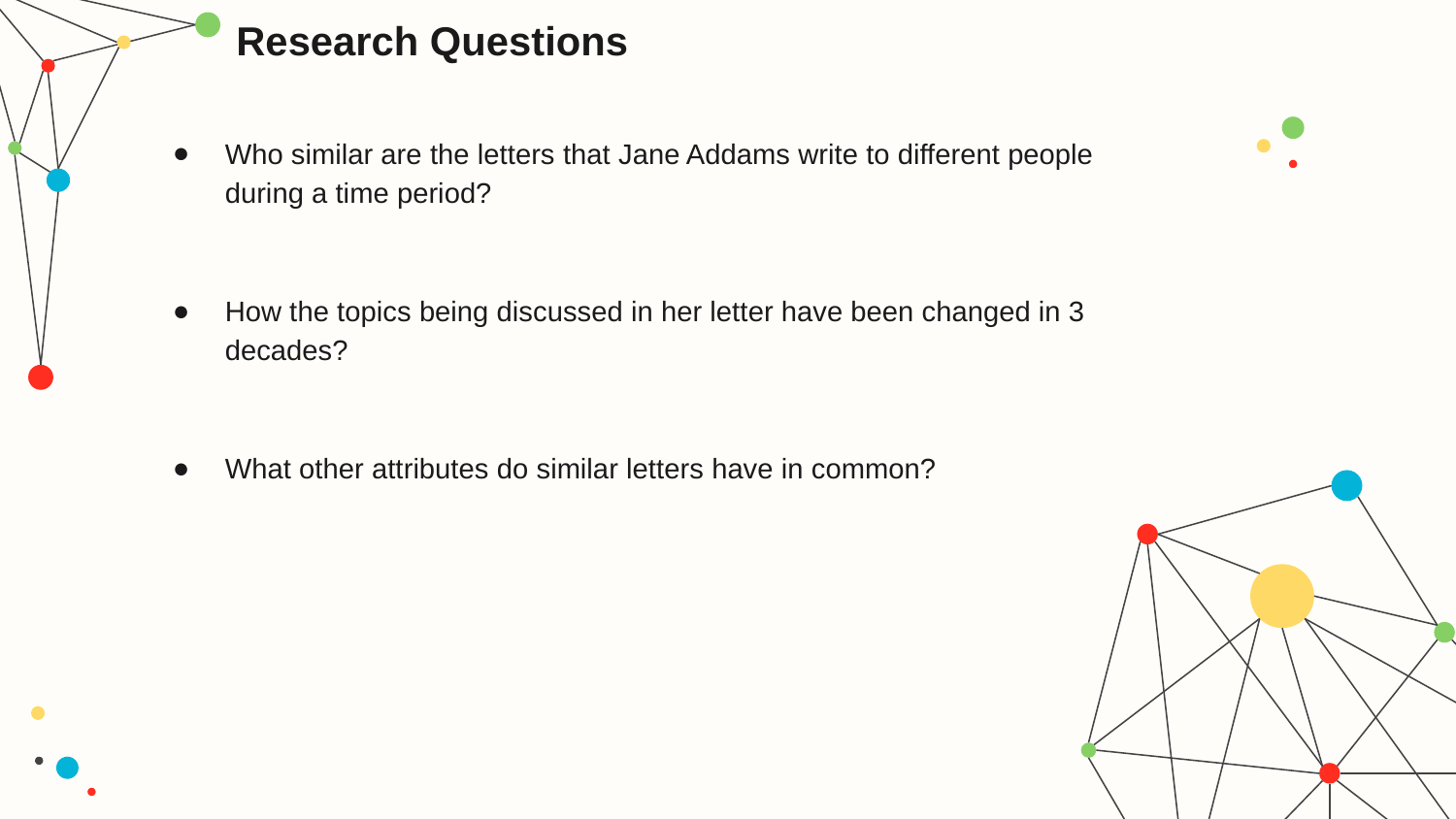

# Research Questions
Who similar are the letters that Jane Addams write to different people during a time period?

How the topics being discussed in her letter have been changed in 3 decades?

What other attributes do similar letters have in common?